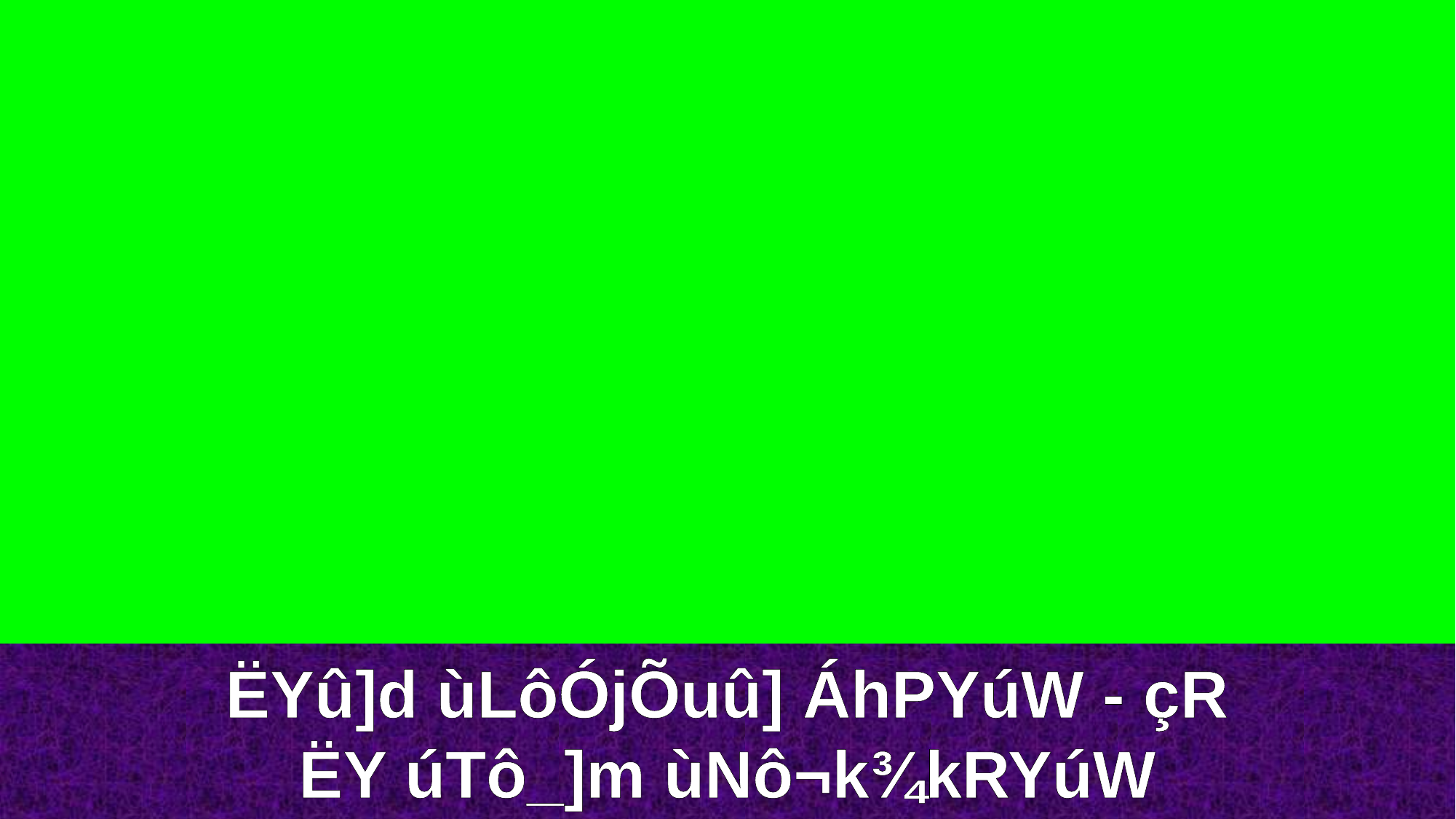

ËYû]d ùLôÓjÕuû] ÁhPYúW - çR
ËY úTô_]m ùNô¬k¾kRYúW